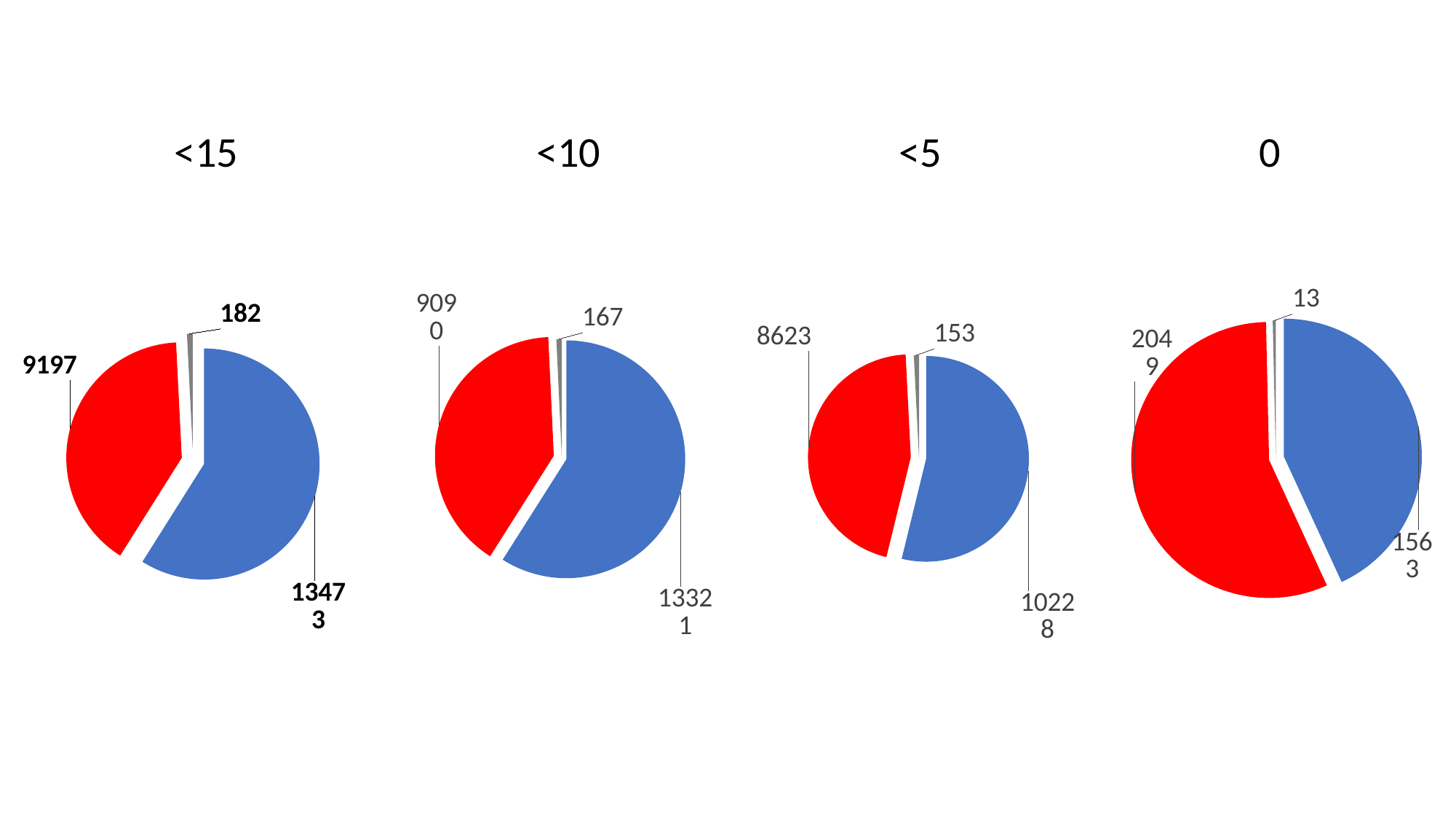

<15                               <10                               <5                                 0

### Chart

| Category |  |
|---|---|
| Negative | 13473.0 |
| Positive | 9197.0 |
| Phage | 0.0 |
| Unknown | 182.0 |

### Chart

| Category |  |
|---|---|
| Negative | 13321.0 |
| Positive | 9090.0 |
| Phage | 0.0 |
| Unknown | 167.0 |

### Chart

| Category |  |
|---|---|
| Negative | 10228.0 |
| Positive | 8623.0 |
| Phage | 0.0 |
| Unknown | 153.0 |

### Chart

| Category |  |
|---|---|
| Negative | 1563.0 |
| Positive | 2049.0 |
| Phage | 0.0 |
| Unknown | 13.0 |